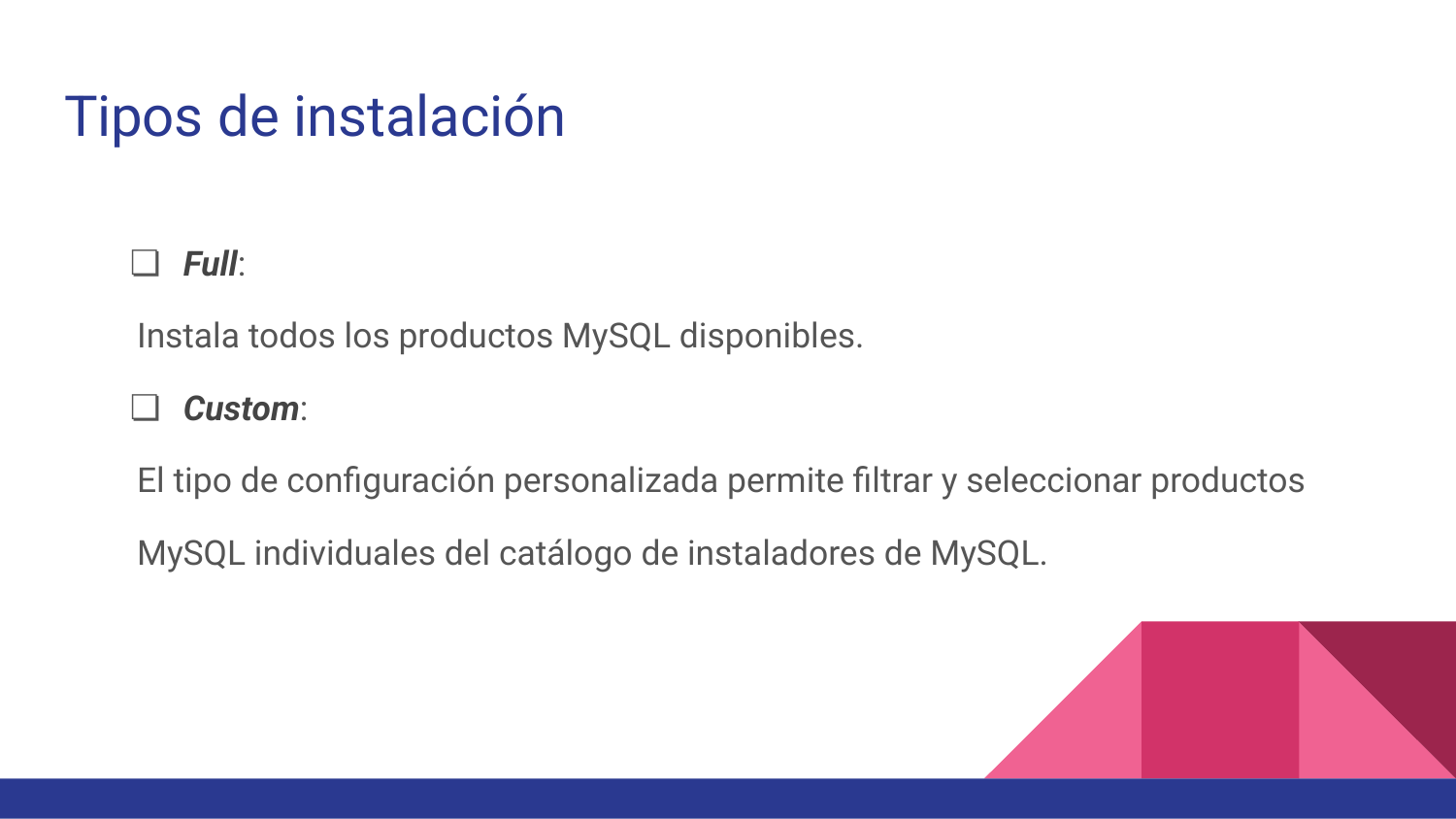

# Tipos de instalación

Full:
Instala todos los productos MySQL disponibles.
Custom:
El tipo de configuración personalizada permite filtrar y seleccionar productos MySQL individuales del catálogo de instaladores de MySQL.